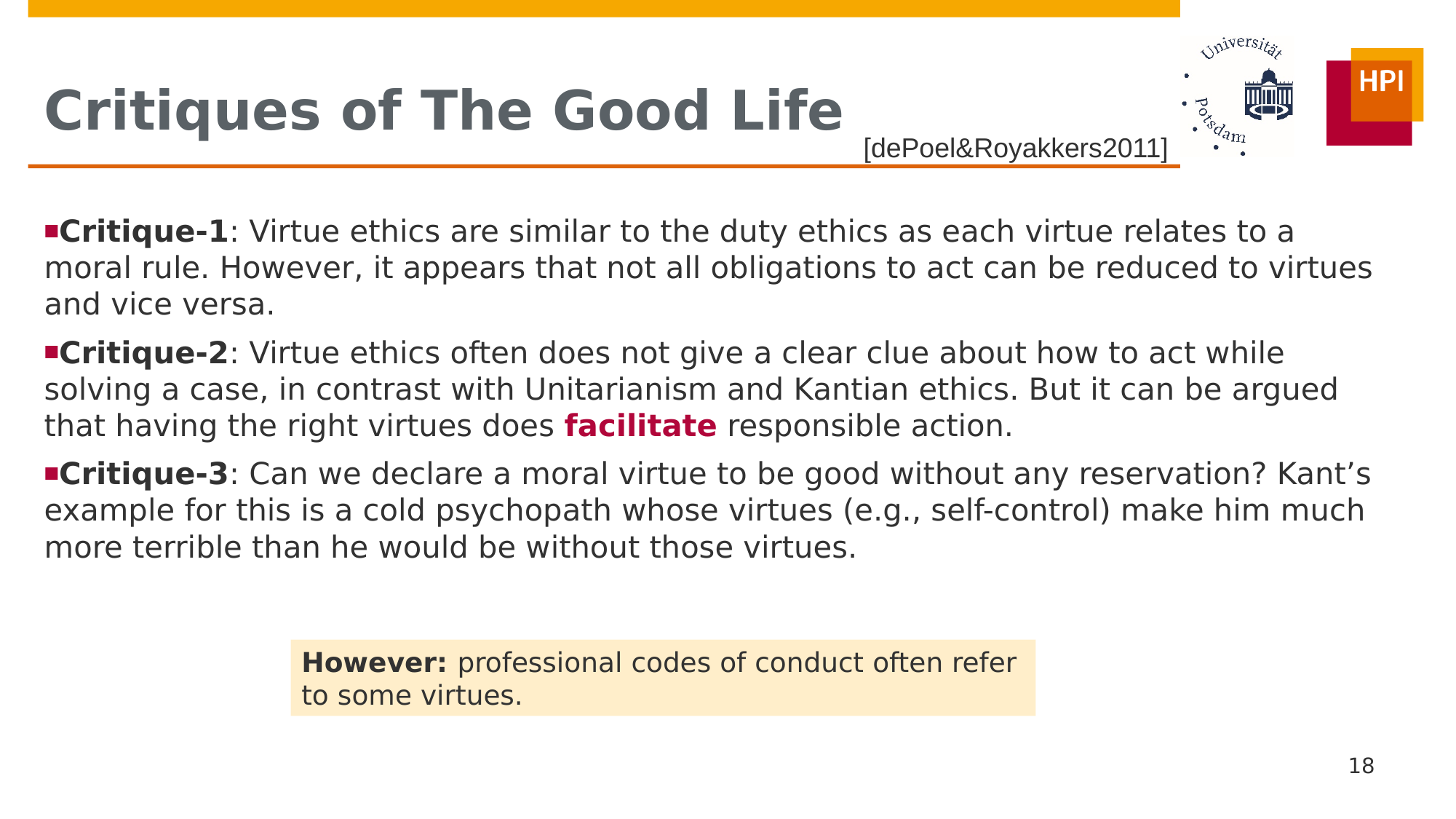

# Critiques of The Good Life
[dePoel&Royakkers2011]
Critique-1: Virtue ethics are similar to the duty ethics as each virtue relates to a moral rule. However, it appears that not all obligations to act can be reduced to virtues and vice versa.
Critique-2: Virtue ethics often does not give a clear clue about how to act while solving a case, in contrast with Unitarianism and Kantian ethics. But it can be argued that having the right virtues does facilitate responsible action.
Critique-3: Can we declare a moral virtue to be good without any reservation? Kant’s example for this is a cold psychopath whose virtues (e.g., self-control) make him much more terrible than he would be without those virtues.

However: professional codes of conduct often refer to some virtues.
18